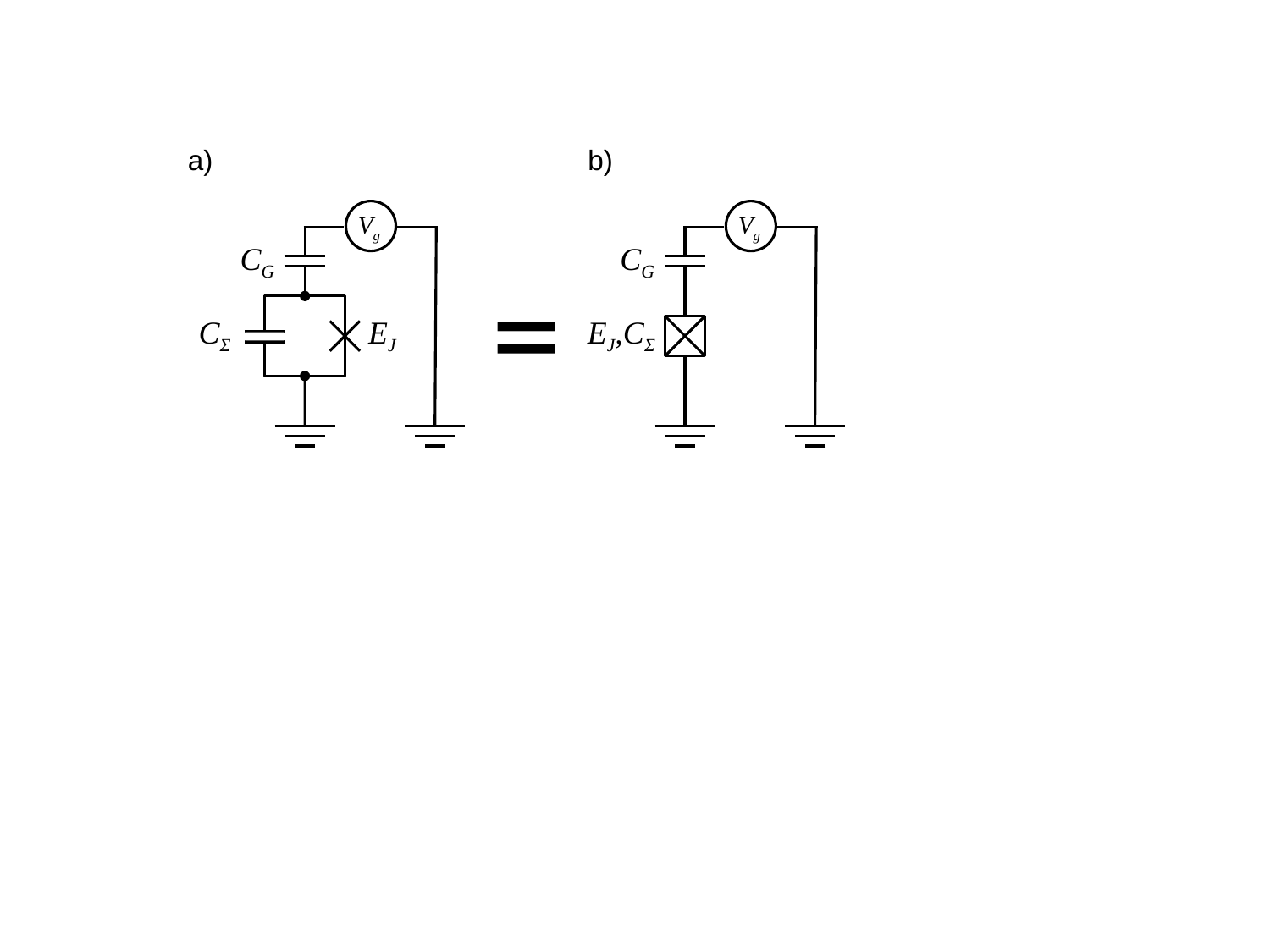

a)
b)

Vg
Vg
CG
CG
=

CΣ
EJ
EJ,CΣ